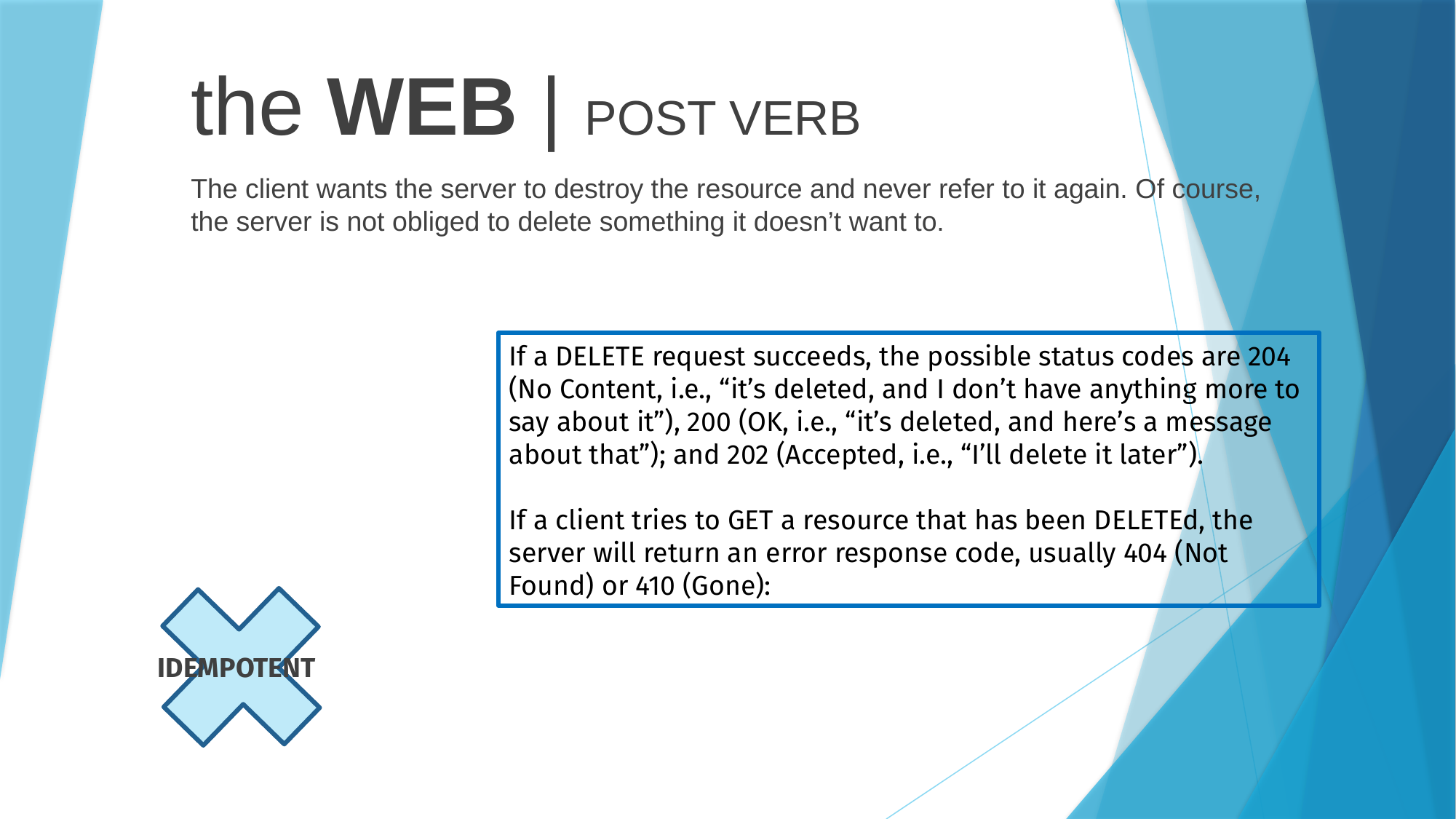

the WEB | POST VERB
The client wants the server to destroy the resource and never refer to it again. Of course, the server is not obliged to delete something it doesn’t want to.
If a DELETE request succeeds, the possible status codes are 204 (No Content, i.e., “it’s deleted, and I don’t have anything more to say about it”), 200 (OK, i.e., “it’s deleted, and here’s a message about that”); and 202 (Accepted, i.e., “I’ll delete it later”).

If a client tries to GET a resource that has been DELETEd, the server will return an error response code, usually 404 (Not Found) or 410 (Gone):

IDEMPOTENT